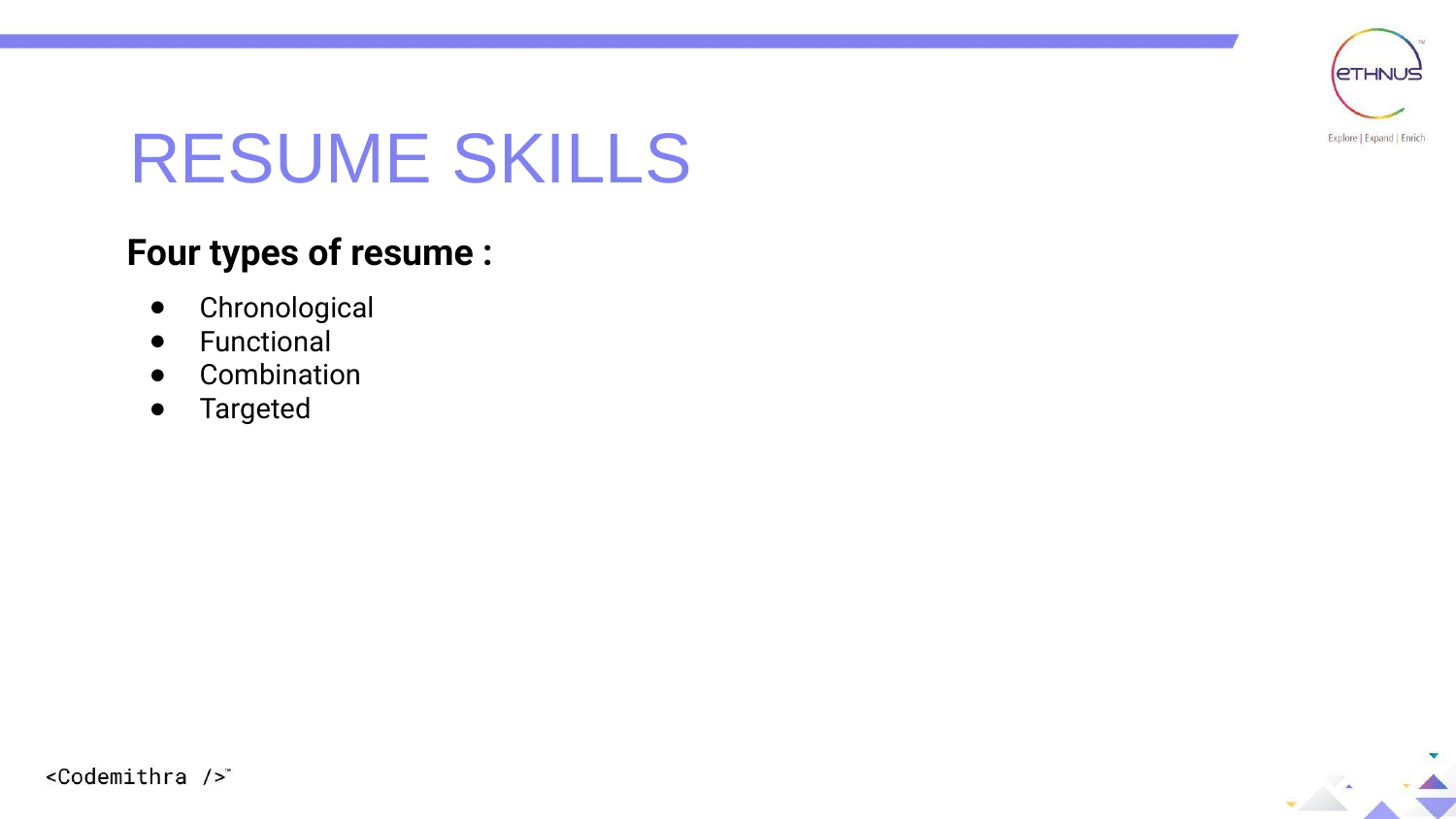

RESUME SKILLS
Four types of resume :
Chronological
Functional
Combination
Targeted